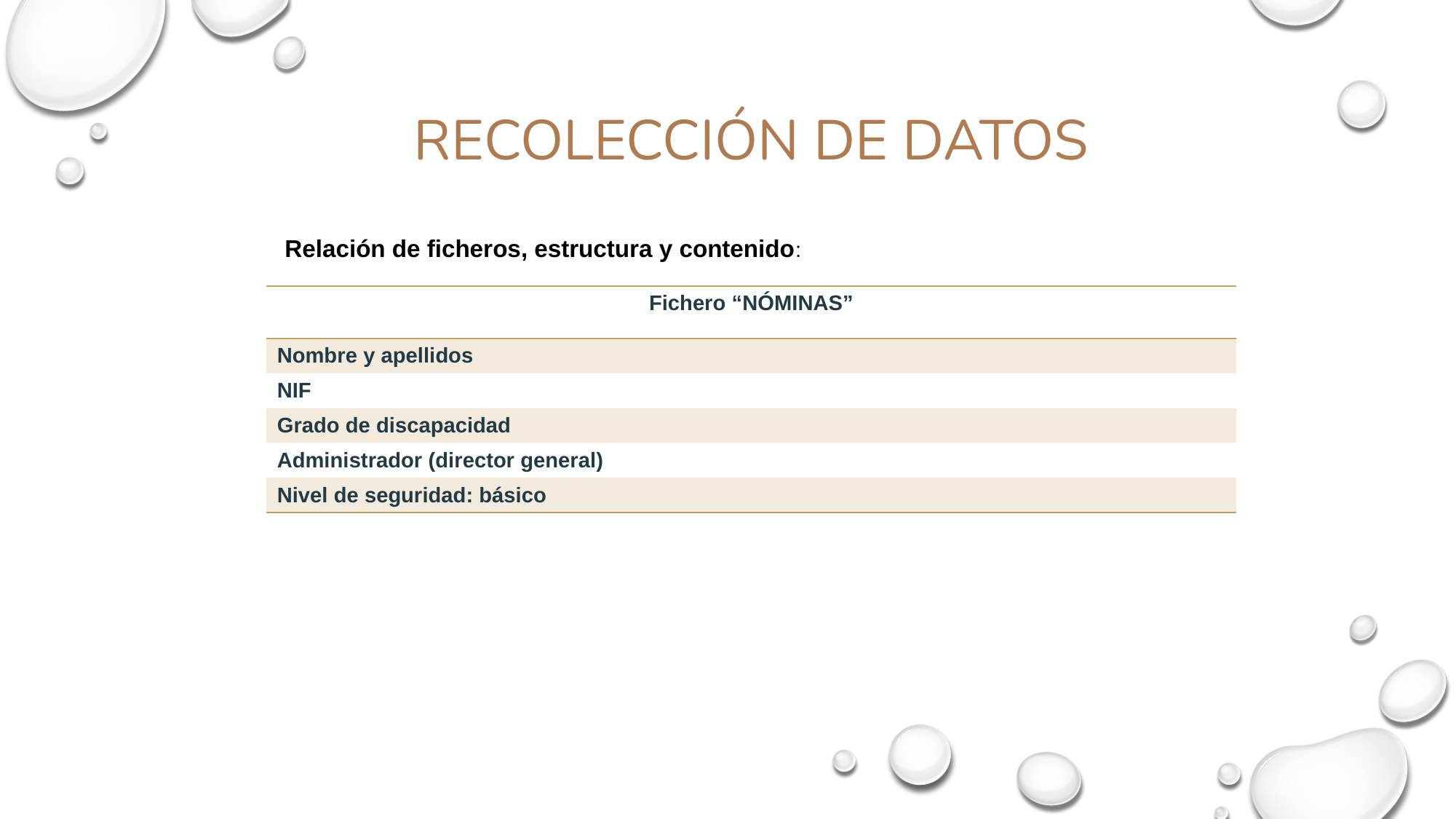

# RECOLECCIÓN DE DATOS
Relación de ficheros, estructura y contenido:
| Fichero “NÓMINAS” |
| --- |
| Nombre y apellidos |
| NIF |
| Grado de discapacidad |
| Administrador (director general) |
| Nivel de seguridad: básico |